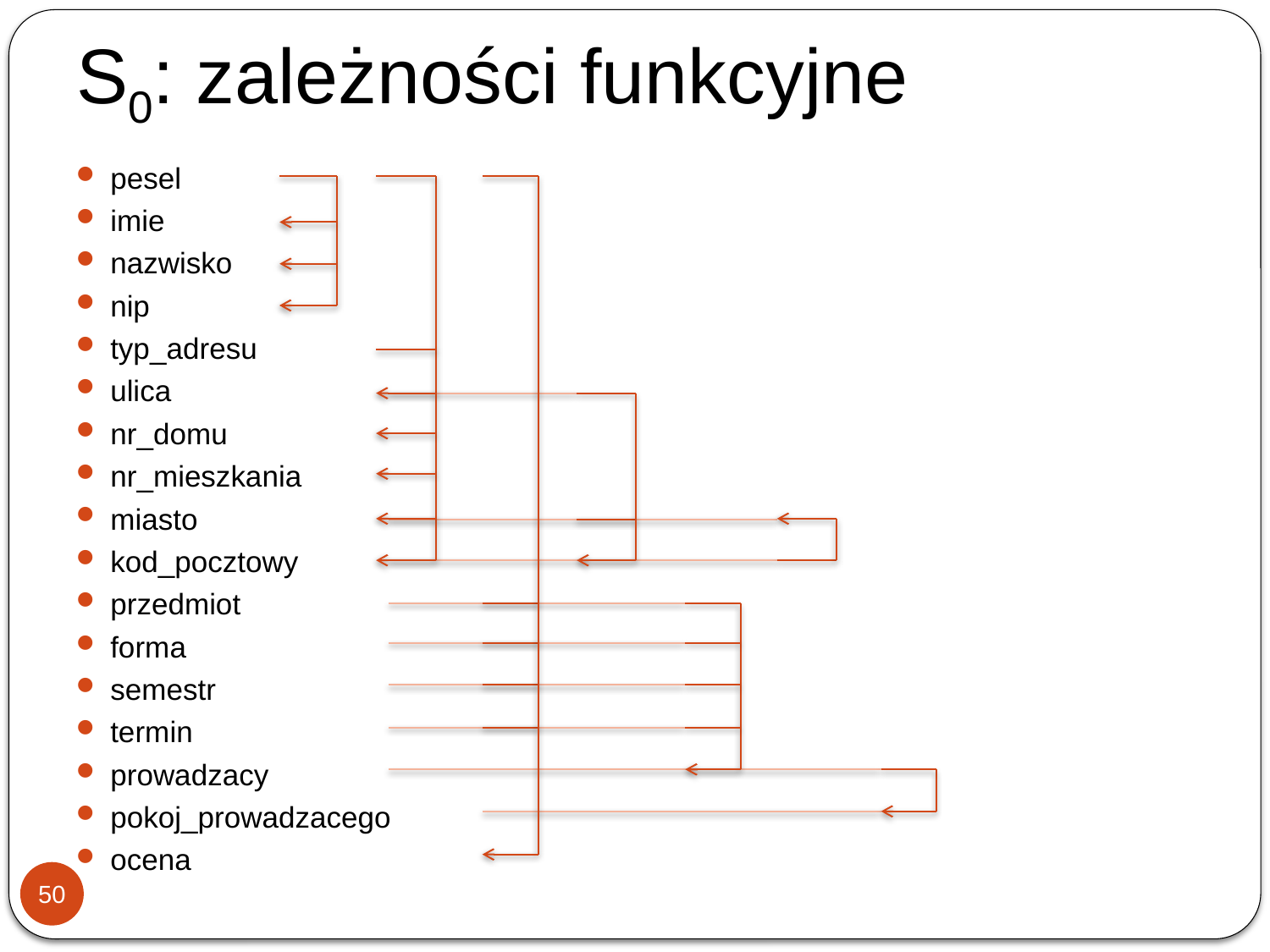

S0: zależności funkcyjne
pesel
imie
nazwisko
nip
typ_adresu
ulica
nr_domu
nr_mieszkania
miasto
kod_pocztowy
przedmiot
forma
semestr
termin
prowadzacy
pokoj_prowadzacego
ocena

50